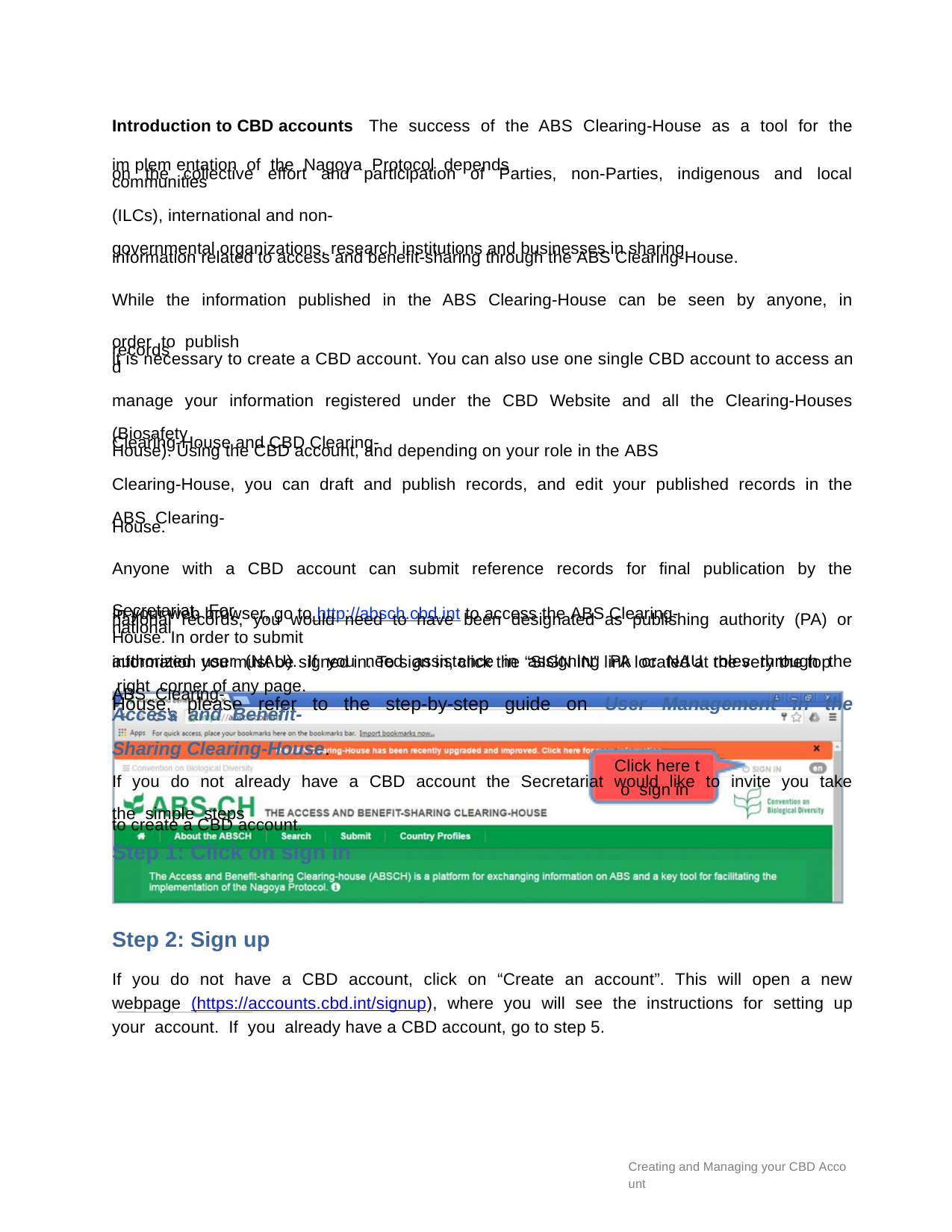

Introduction to CBD accounts   The  success  of  the  ABS  Clearing-House  as  a  tool  for  the  im plem entation  of  the  Nagoya  Protocol  depends
on  the  collective  effort  and  participation  of  Parties,  non-Parties,  indigenous  and  local  communities
(ILCs), international and non-governmental organizations, research institutions and businesses in sharing
information related to access and benefit-sharing through the ABS Clearing-House.
While  the  information  published  in  the  ABS  Clearing-House  can  be  seen  by  anyone,  in  order  to  publish
records it is necessary to create a CBD account. You can also use one single CBD account to access and
manage  your  information  registered  under  the  CBD  Website  and  all  the  Clearing-Houses  (Biosafety
Clearing-House and CBD Clearing-House). Using the CBD account, and depending on your role in the ABS
Clearing-House,  you  can  draft  and  publish  records,  and  edit  your  published  records  in  the  ABS  Clearing-
House.
Anyone  with  a  CBD  account  can  submit  reference  records  for  final  publication  by  the  Secretariat.  For
national  records,  you  would  need  to  have  been  designated  as  publishing  authority  (PA)  or  national
authorized  user  (NAU).  If  you  need  assistance  in  assigning  PA  or  NAU  roles  through  the  ABS  Clearing-
House,  please  refer  to  the  step-by-step  guide  on  User  Management  in  the  Access  and  Benefit-
Sharing Clearing-House.
If  you  do  not  already  have  a  CBD  account  the  Secretariat  would  like  to  invite  you  take  the  simple  steps
to create a CBD account.
Step 1: Click on sign in
In your web browser, go to http://absch.cbd.int to access the ABS Clearing-House. In order to submit  information you must be signed in. To sign in, click the “SIGN IN” link located at the very the top right  corner of any page.

Click here to  sign in

Step 2: Sign up
If  you  do  not  have  a  CBD  account,  click  on  “Create  an  account”.  This  will  open  a  new  webpage  (https://accounts.cbd.int/signup),  where  you  will  see  the  instructions  for  setting  up  your  account.  If  you  already have a CBD account, go to step 5.

Creating and Managing your CBD Account